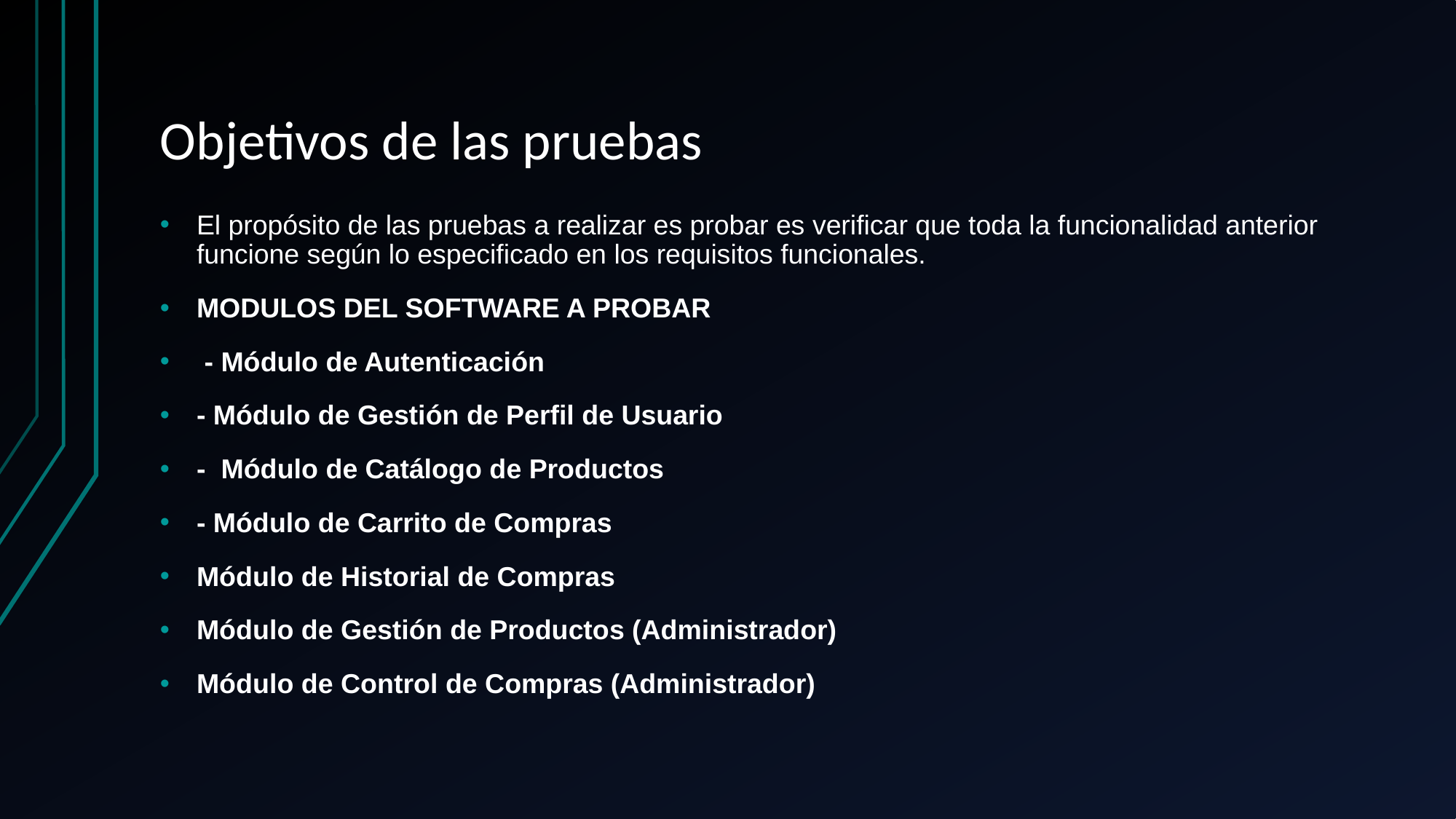

# Objetivos de las pruebas
El propósito de las pruebas a realizar es probar es verificar que toda la funcionalidad anterior funcione según lo especificado en los requisitos funcionales.
MODULOS DEL SOFTWARE A PROBAR
 - Módulo de Autenticación
- Módulo de Gestión de Perfil de Usuario
-  Módulo de Catálogo de Productos
- Módulo de Carrito de Compras
Módulo de Historial de Compras
Módulo de Gestión de Productos (Administrador)
Módulo de Control de Compras (Administrador)